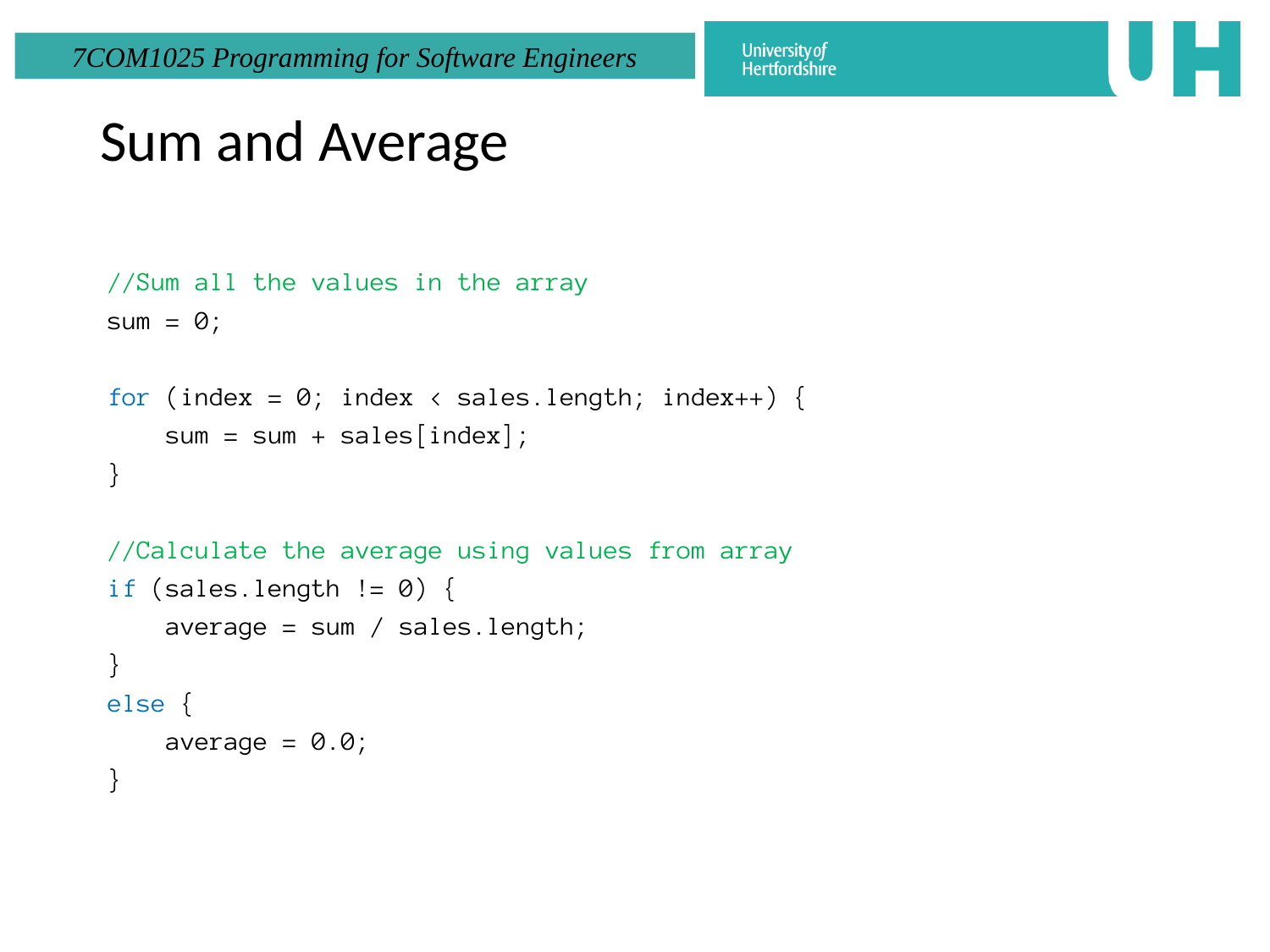

# Sum and Average
//Sum all the values in the array
sum = 0;

for (index = 0; index < sales.length; index++) {
    sum = sum + sales[index];
}

//Calculate the average using values from array
if (sales.length != 0) {
    average = sum / sales.length;
}
else {
    average = 0.0;
}